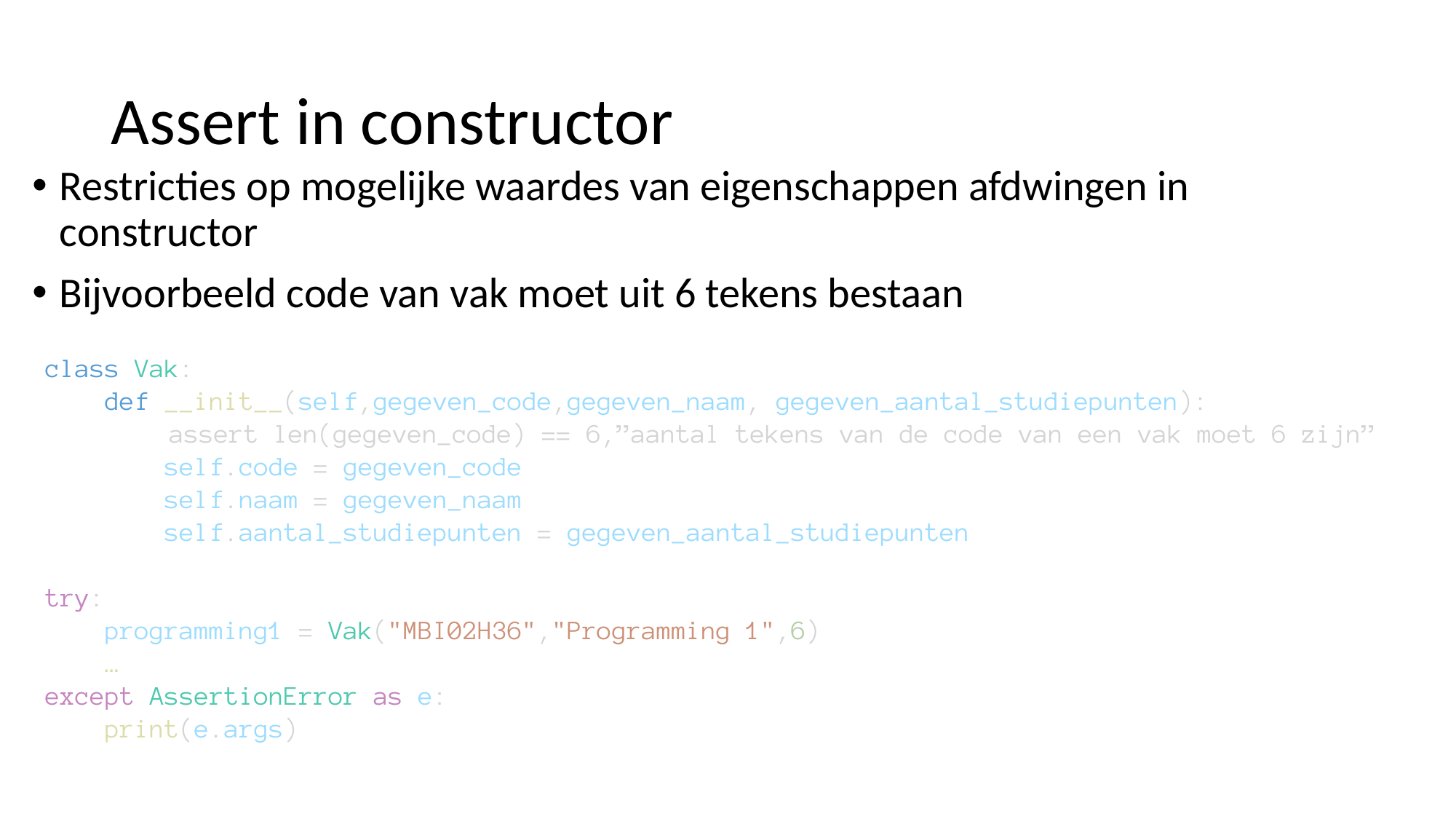

# Assert in constructor
Restricties op mogelijke waardes van eigenschappen afdwingen in constructor
Bijvoorbeeld code van vak moet uit 6 tekens bestaan

class Vak:
    def __init__(self,gegeven_code,gegeven_naam, gegeven_aantal_studiepunten):
	 assert len(gegeven_code) == 6,”aantal tekens van de code van een vak moet 6 zijn”
        self.code = gegeven_code
        self.naam = gegeven_naam
        self.aantal_studiepunten = gegeven_aantal_studiepunten
try:
    programming1 = Vak("MBI02H36","Programming 1",6)
    …
except AssertionError as e:
    print(e.args)